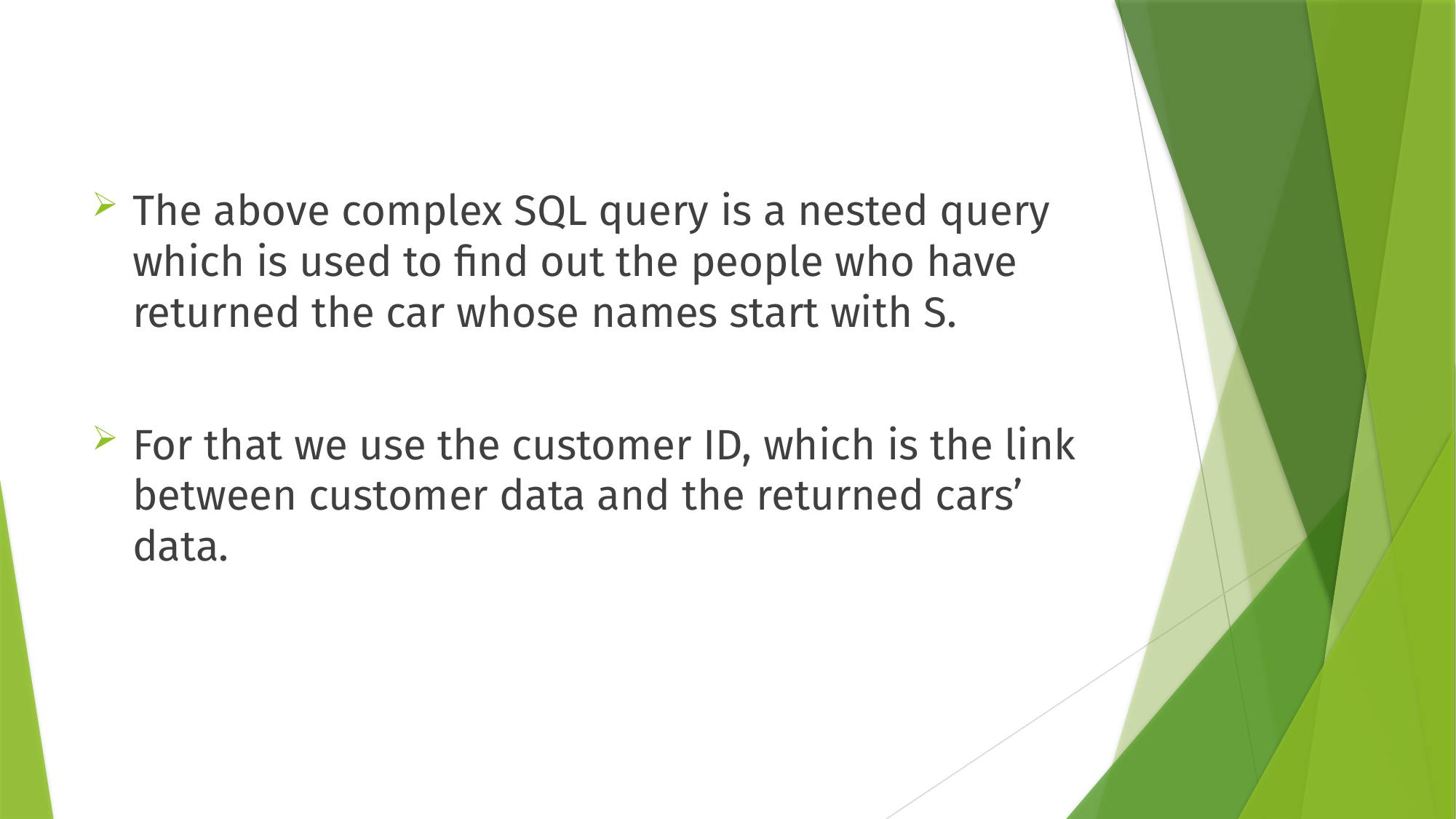

The above complex SQL query is a nested query which is used to find out the people who have returned the car whose names start with S.

For that we use the customer ID, which is the link between customer data and the returned cars’ data.